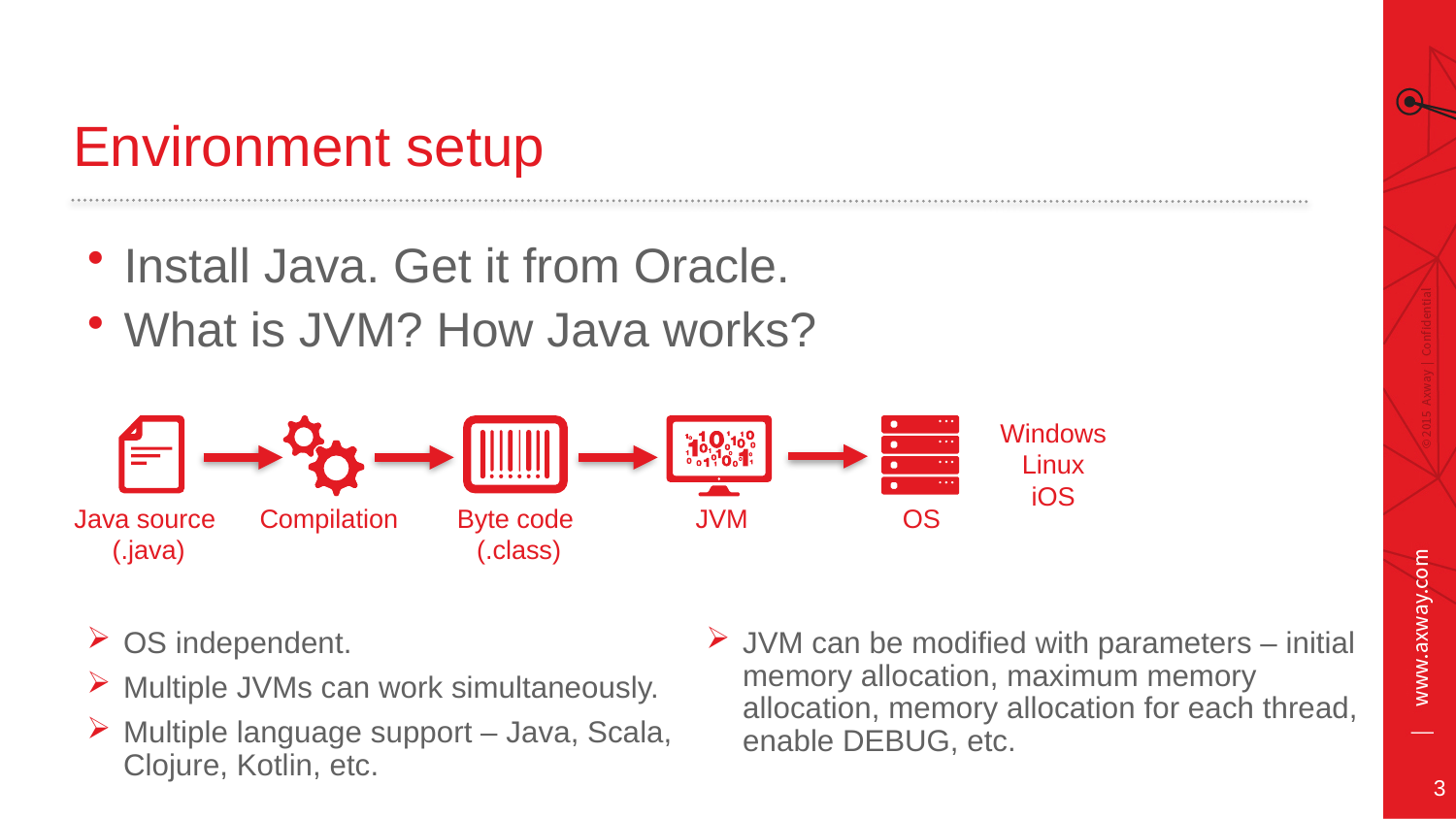

# Environment setup
Install Java. Get it from Oracle.
What is JVM? How Java works?

Windows
Linux
iOS

Java source
(.java)
Compilation
Byte code
(.class)
JVM
OS
OS independent.
Multiple JVMs can work simultaneously.
Multiple language support – Java, Scala, Clojure, Kotlin, etc.

JVM can be modified with parameters – initial memory allocation, maximum memory allocation, memory allocation for each thread, enable DEBUG, etc.

3